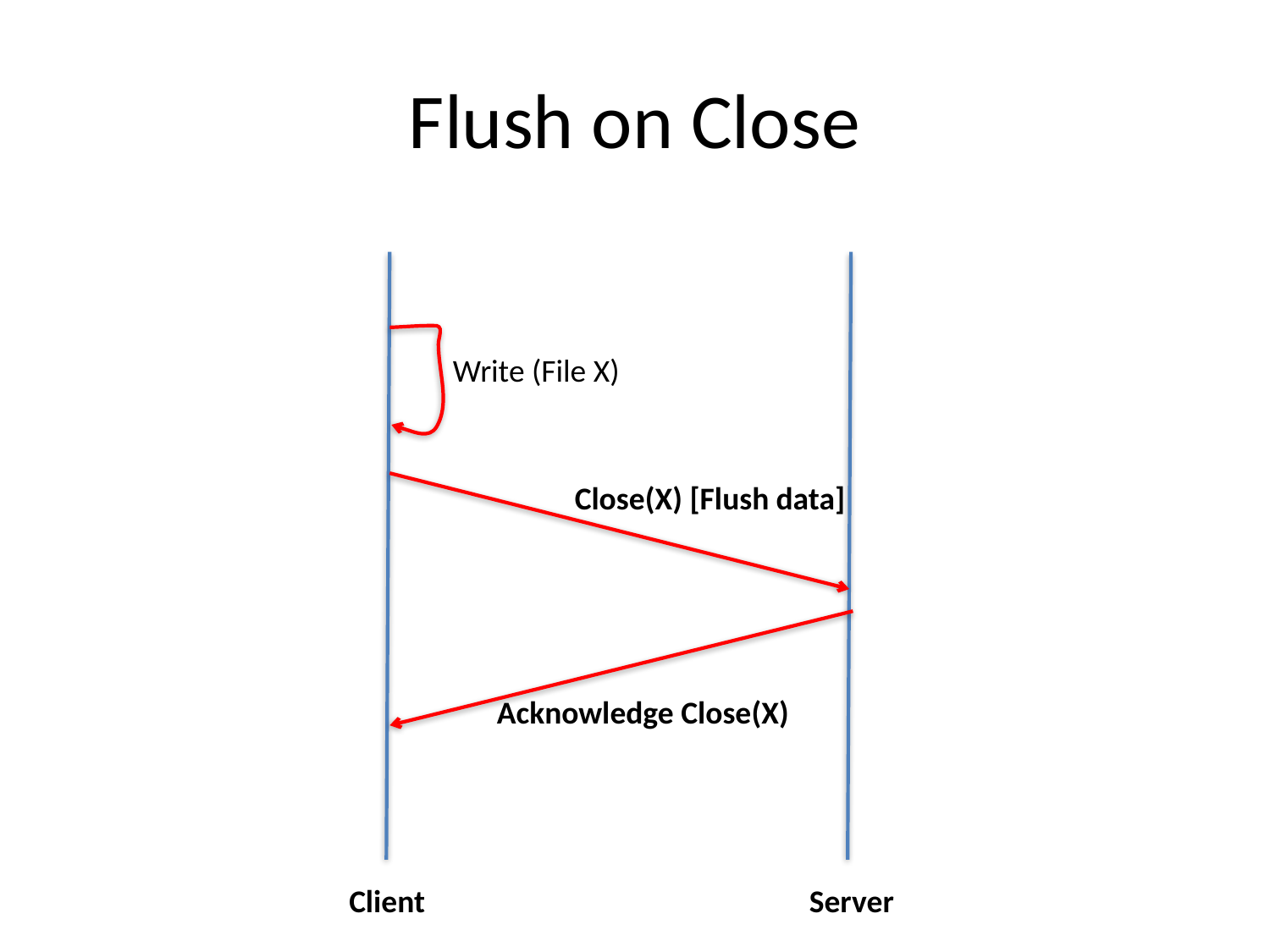

# Flush on Close

Write (File X)
Close(X) [Flush data]
Acknowledge Close(X)
Client
Server